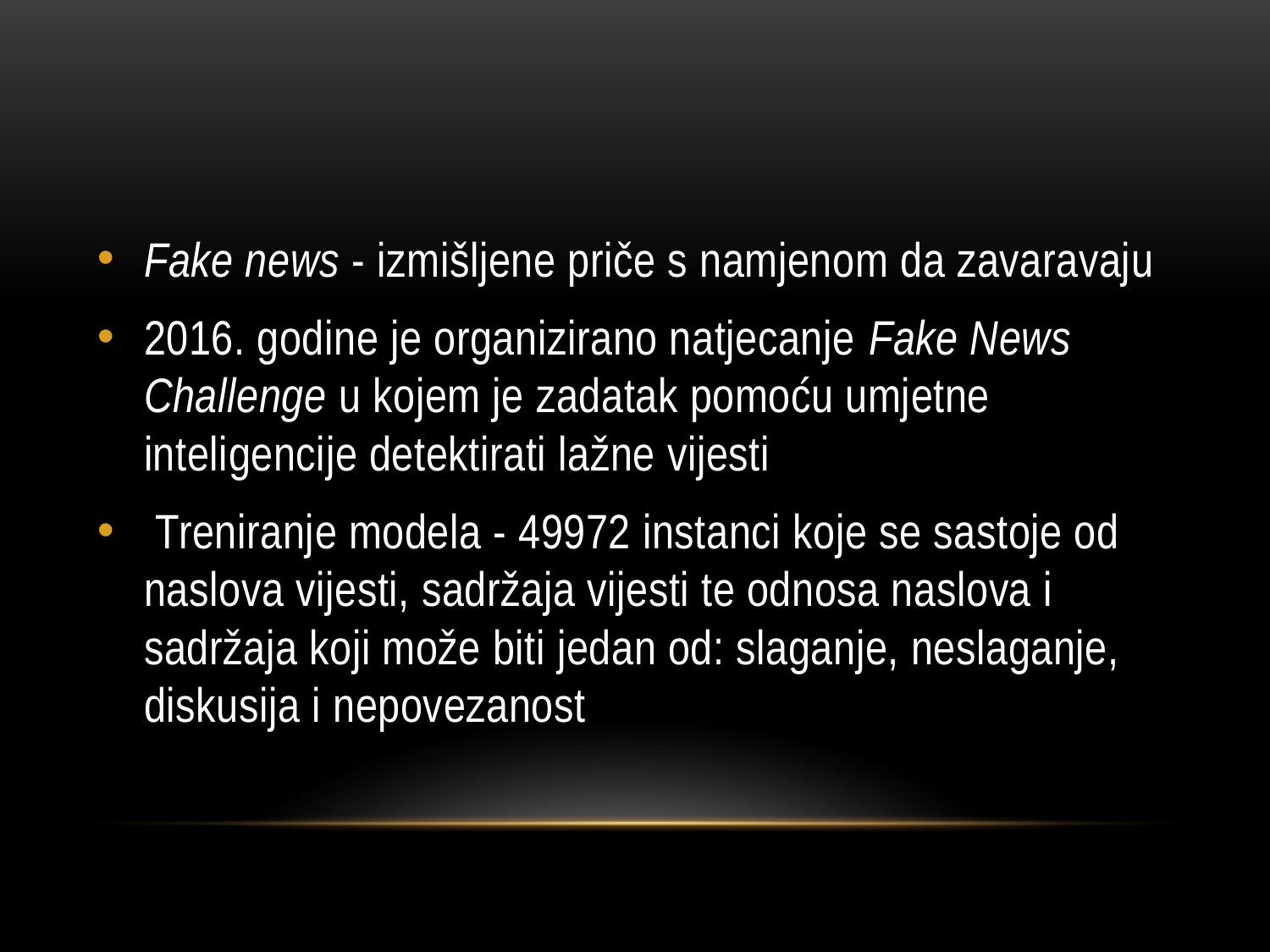

#
Fake news - izmišljene priče s namjenom da zavaravaju
2016. godine je organizirano natjecanje Fake News Challenge u kojem je zadatak pomoću umjetne inteligencije detektirati lažne vijesti
 Treniranje modela - 49972 instanci koje se sastoje od naslova vijesti, sadržaja vijesti te odnosa naslova i sadržaja koji može biti jedan od: slaganje, neslaganje, diskusija i nepovezanost